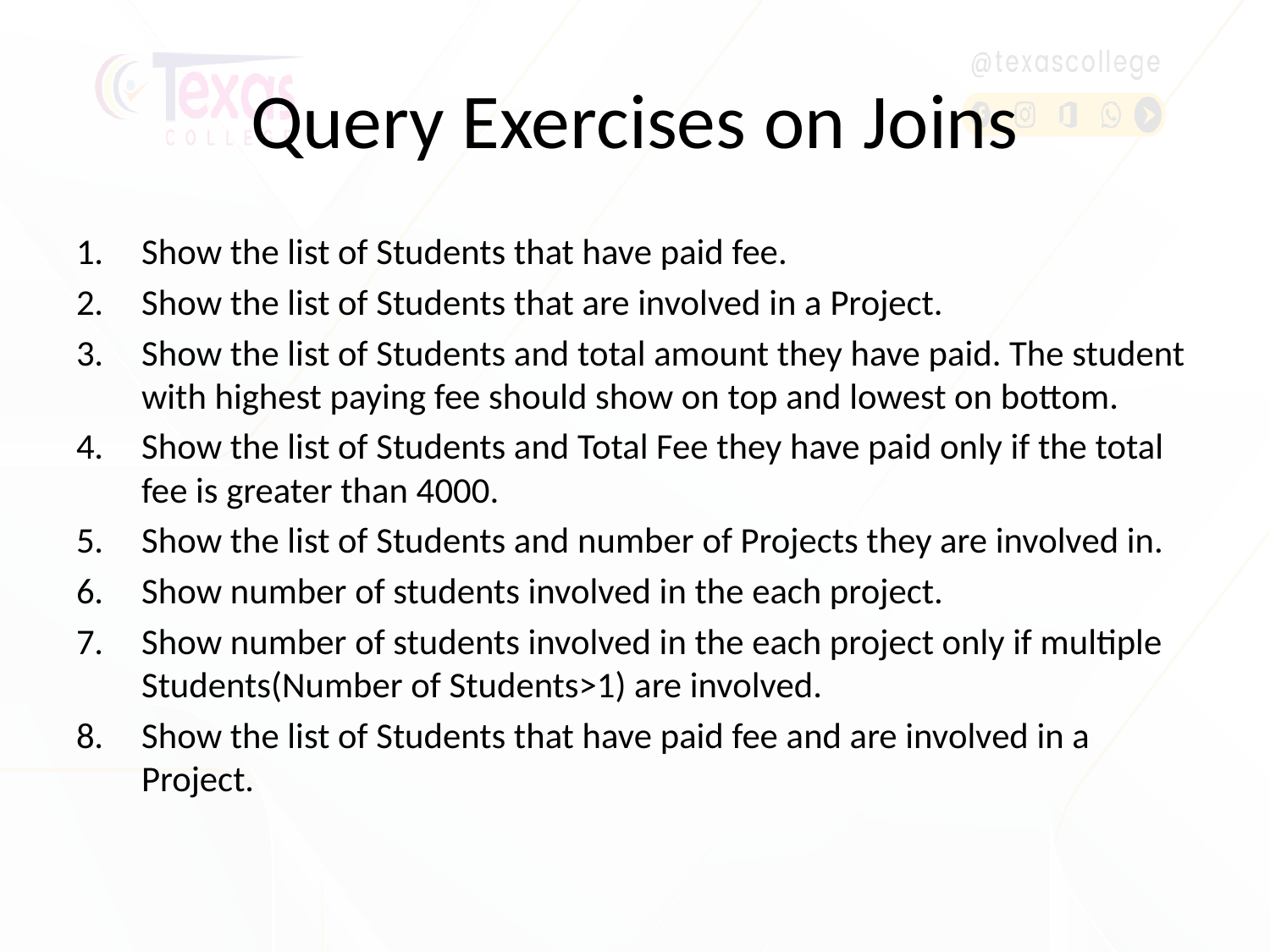

# Query Exercises on Joins
Show the list of Students that have paid fee.
Show the list of Students that are involved in a Project.
Show the list of Students and total amount they have paid. The student with highest paying fee should show on top and lowest on bottom.
Show the list of Students and Total Fee they have paid only if the total fee is greater than 4000.
Show the list of Students and number of Projects they are involved in.
Show number of students involved in the each project.
Show number of students involved in the each project only if multiple Students(Number of Students>1) are involved.
Show the list of Students that have paid fee and are involved in a Project.